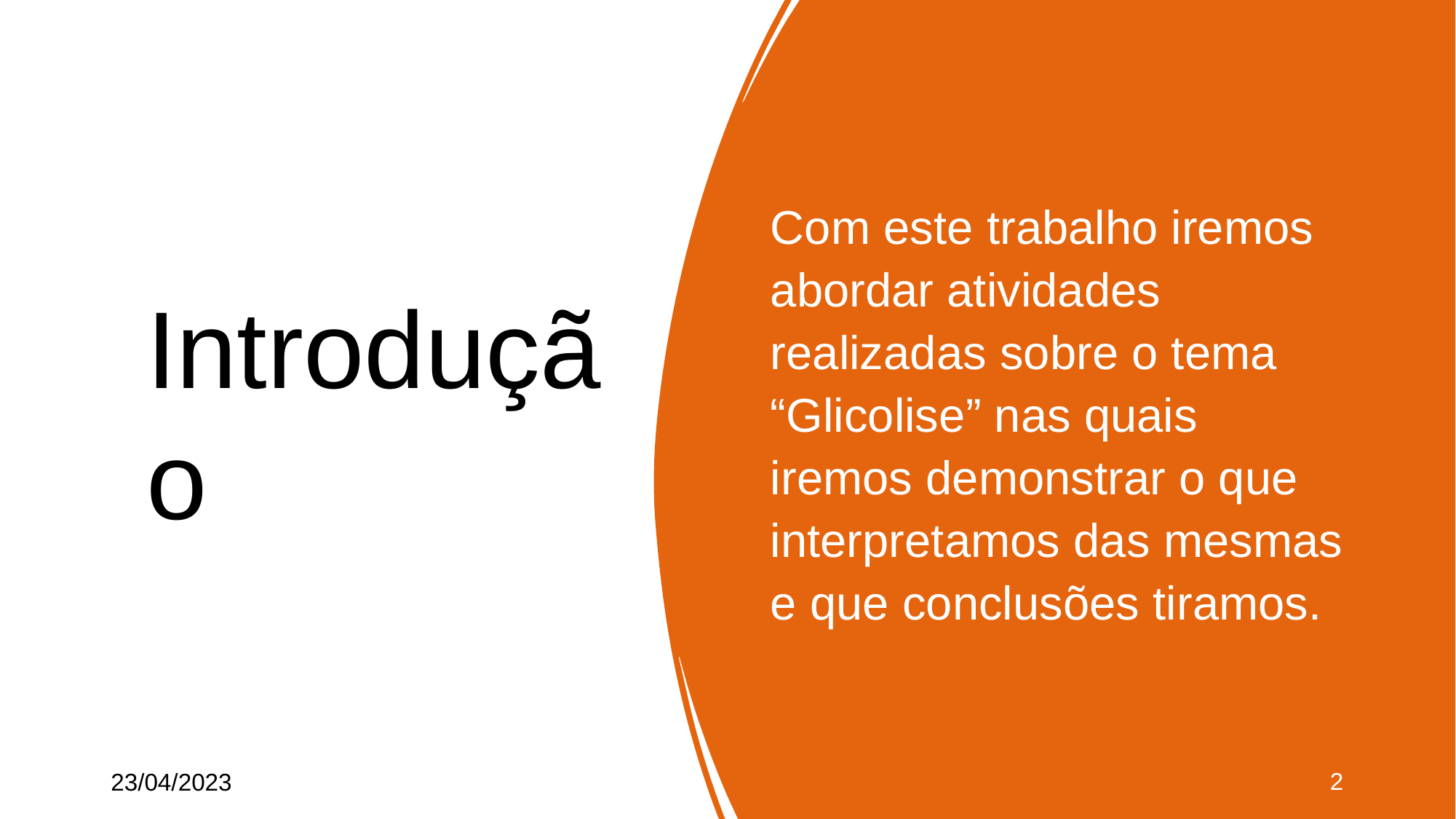

# Introdução
Com este trabalho iremos abordar atividades realizadas sobre o tema “Glicolise” nas quais iremos demonstrar o que interpretamos das mesmas e que conclusões tiramos.
2
23/04/2023